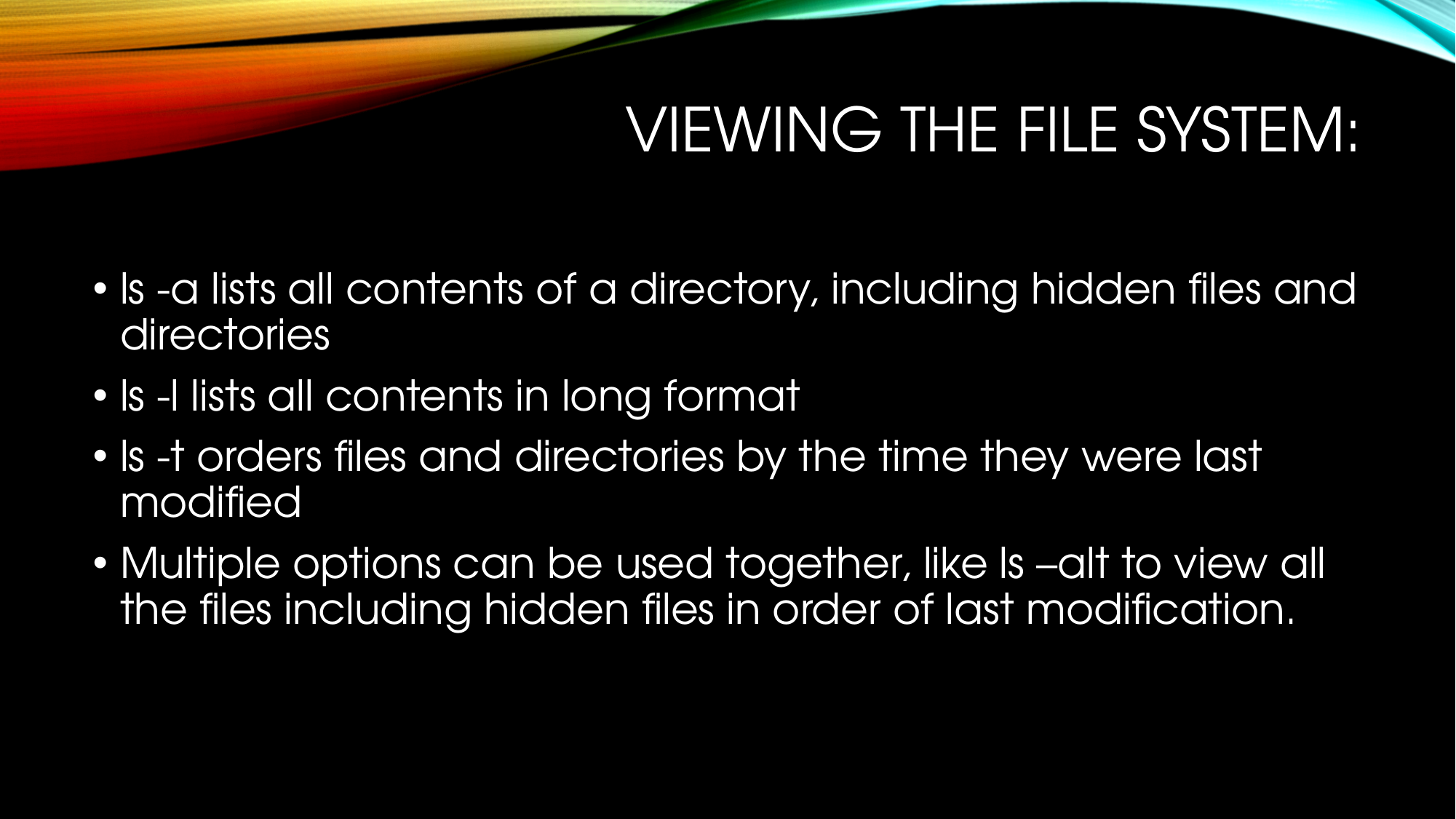

# VIEWING THE FILE SYSTEM:
ls -a lists all contents of a directory, including hidden files and directories
ls -l lists all contents in long format
ls -t orders files and directories by the time they were last modified
Multiple options can be used together, like ls –alt to view all the files including hidden files in order of last modification.